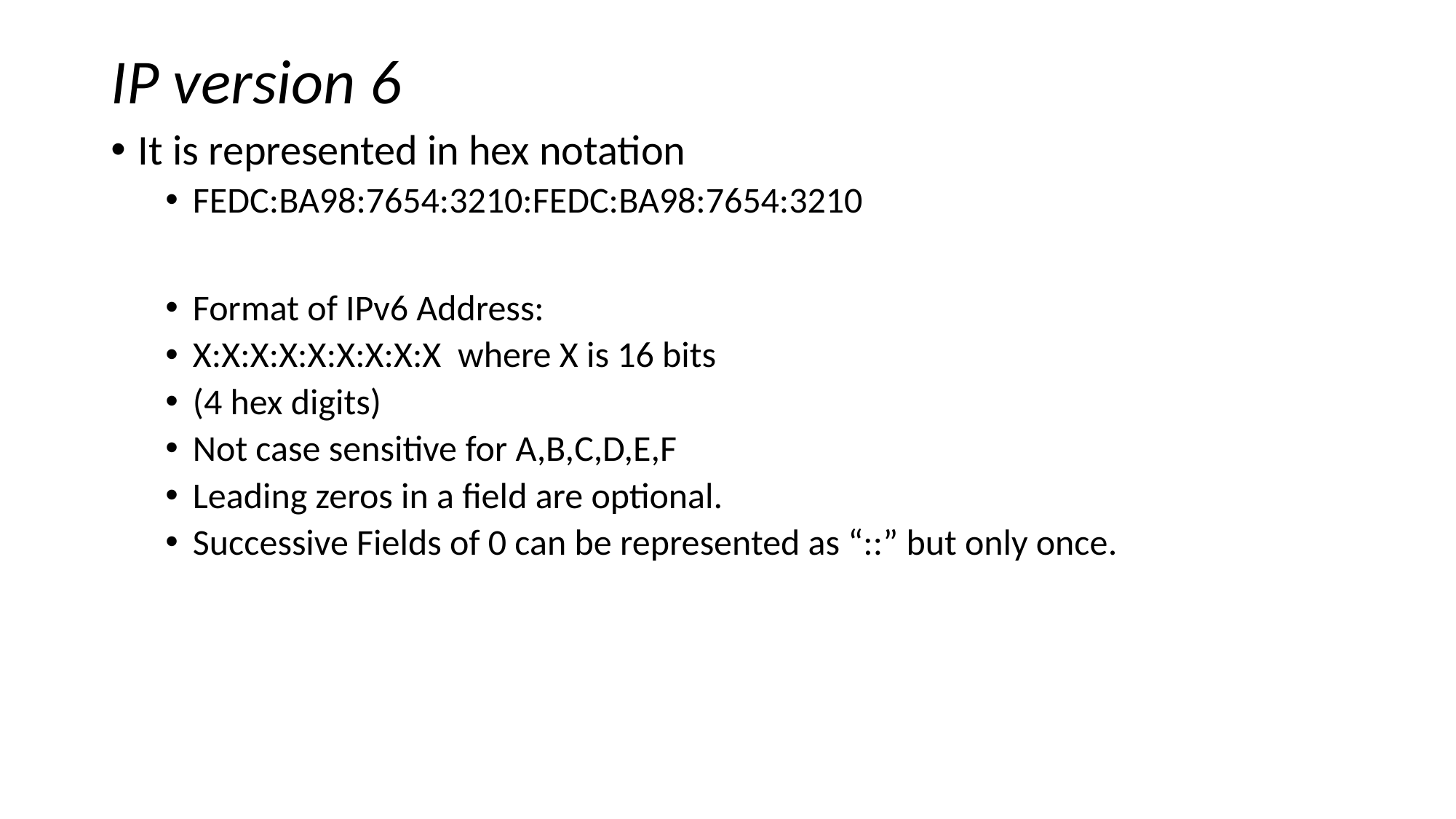

# IP version 6
It is represented in hex notation
FEDC:BA98:7654:3210:FEDC:BA98:7654:3210

Format of IPv6 Address:
X:X:X:X:X:X:X:X:X  where X is 16 bits
(4 hex digits)
Not case sensitive for A,B,C,D,E,F
Leading zeros in a field are optional.
Successive Fields of 0 can be represented as “::” but only once.